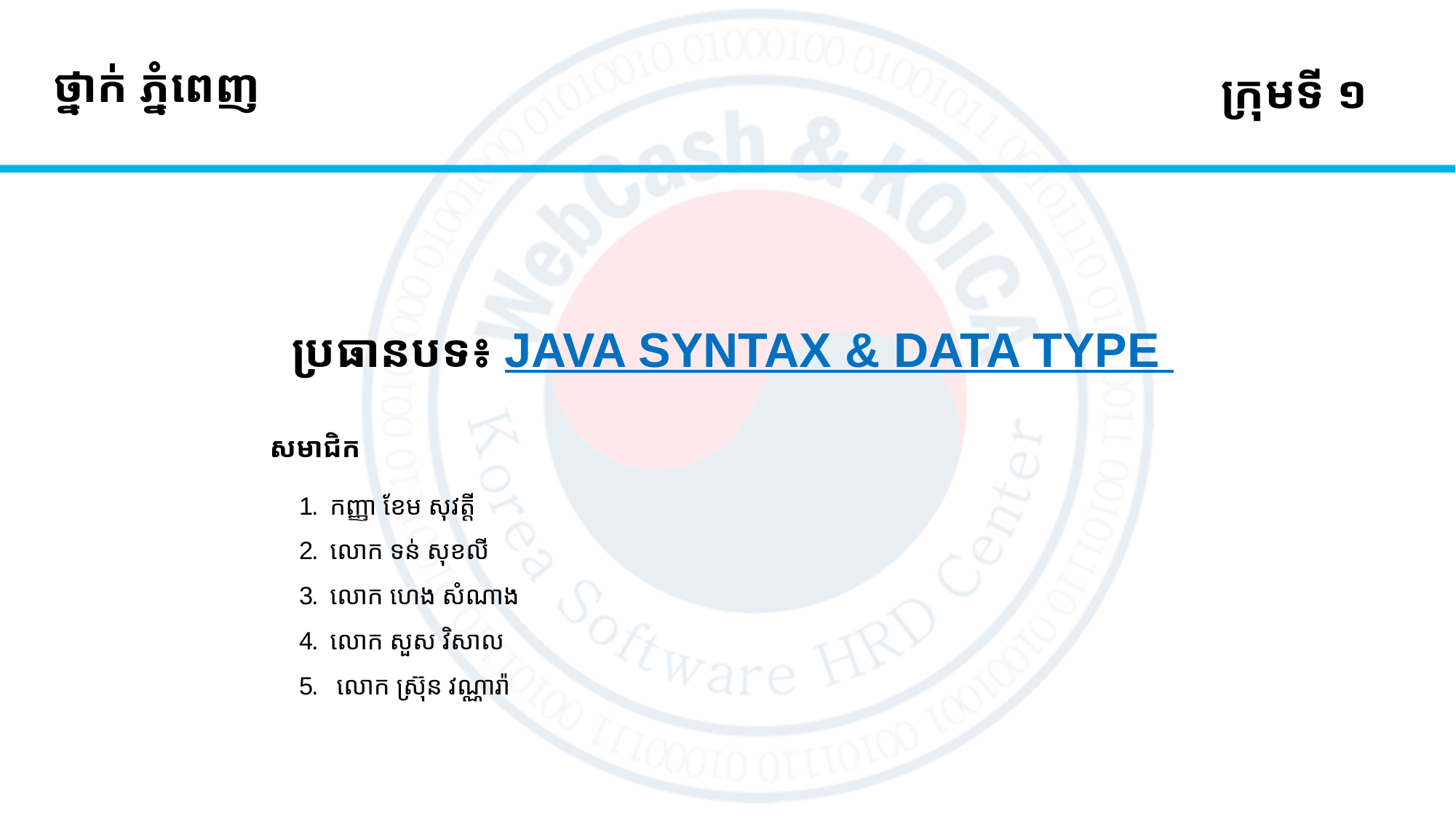

# ថ្នាក់ ភ្នំពេញ
ក្រុមទី ១
ប្រធានបទ៖ JAVA SYNTAX & DATA TYPE

សមាជិក
កញ្ញា ខែម សុវត្ដី
លោក ទន់​​ សុខលី
លោក ហេង សំណាង
លោក សួស​ វិសាល
 លោក​ ស៊្រុន វណ្ណារ៉ា